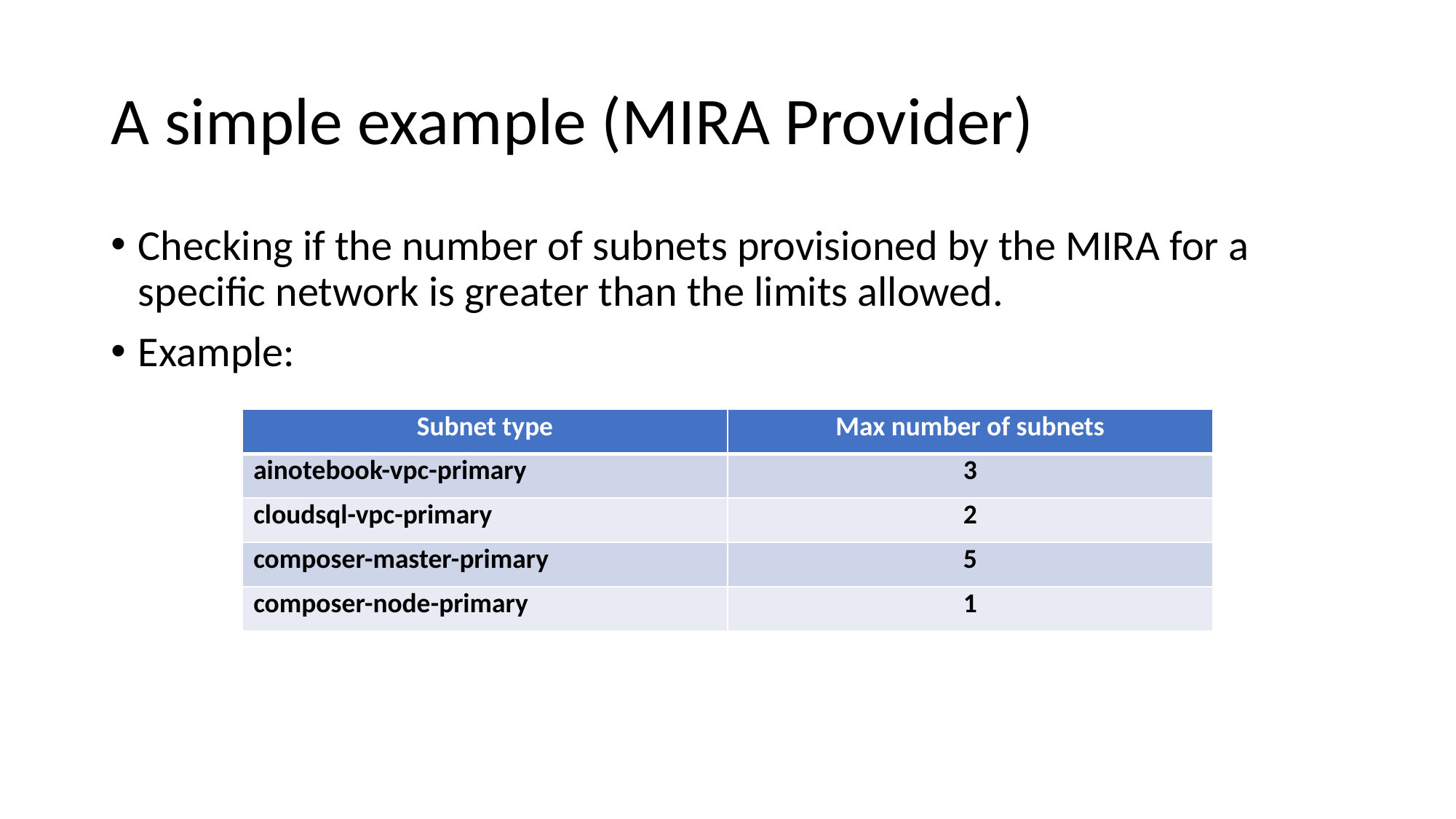

# A simple example (MIRA Provider)
Checking if the number of subnets provisioned by the MIRA for a specific network is greater than the limits allowed.
Example:

| Subnet type | Max number of subnets |
| --- | --- |
| ainotebook-vpc-primary | 3 |
| cloudsql-vpc-primary | 2 |
| composer-master-primary | 5 |
| composer-node-primary | 1 |